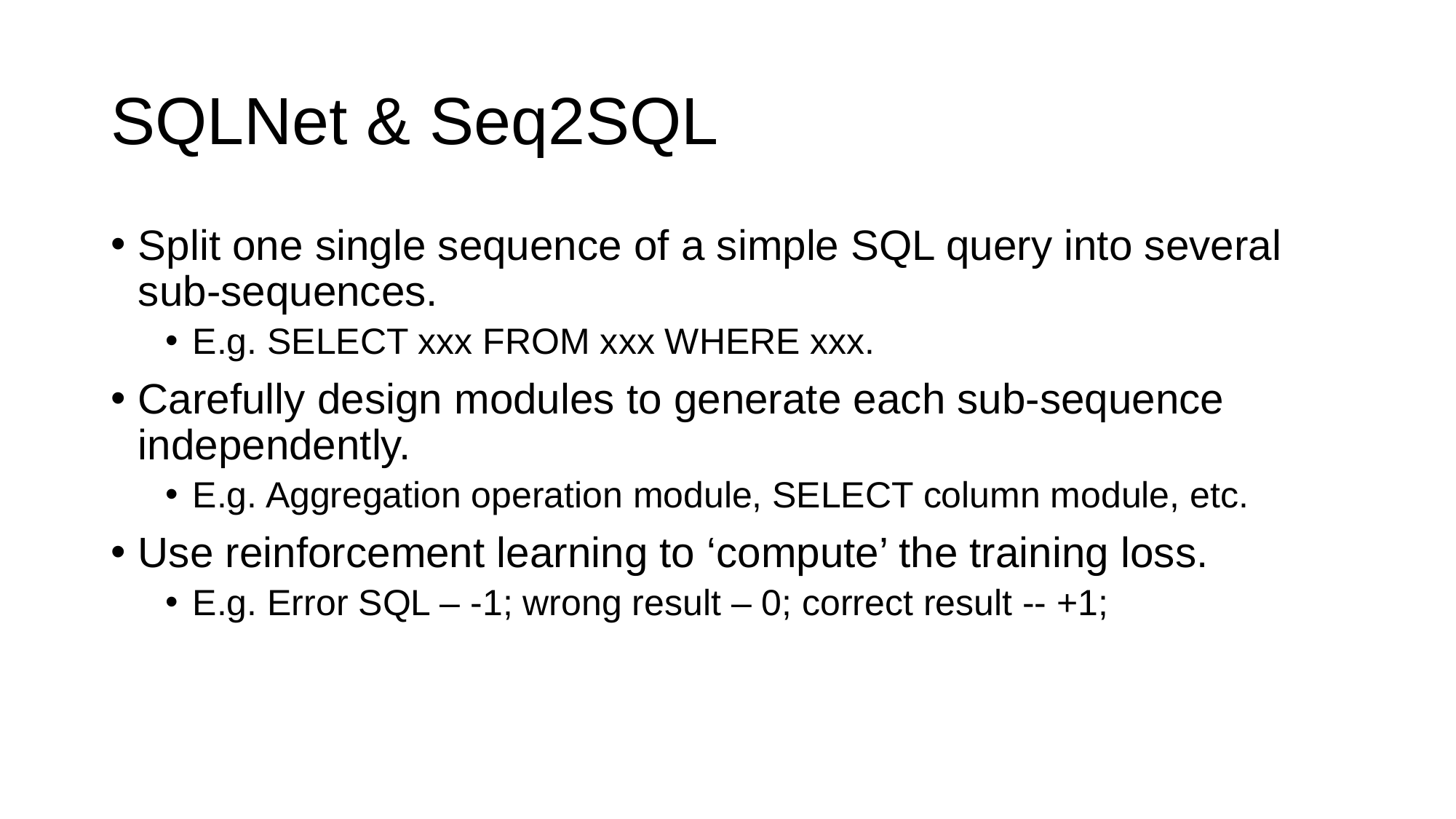

# SQLNet & Seq2SQL
Split one single sequence of a simple SQL query into several sub-sequences.
E.g. SELECT xxx FROM xxx WHERE xxx.
Carefully design modules to generate each sub-sequence independently.
E.g. Aggregation operation module, SELECT column module, etc.
Use reinforcement learning to ‘compute’ the training loss.
E.g. Error SQL – -1; wrong result – 0; correct result -- +1;